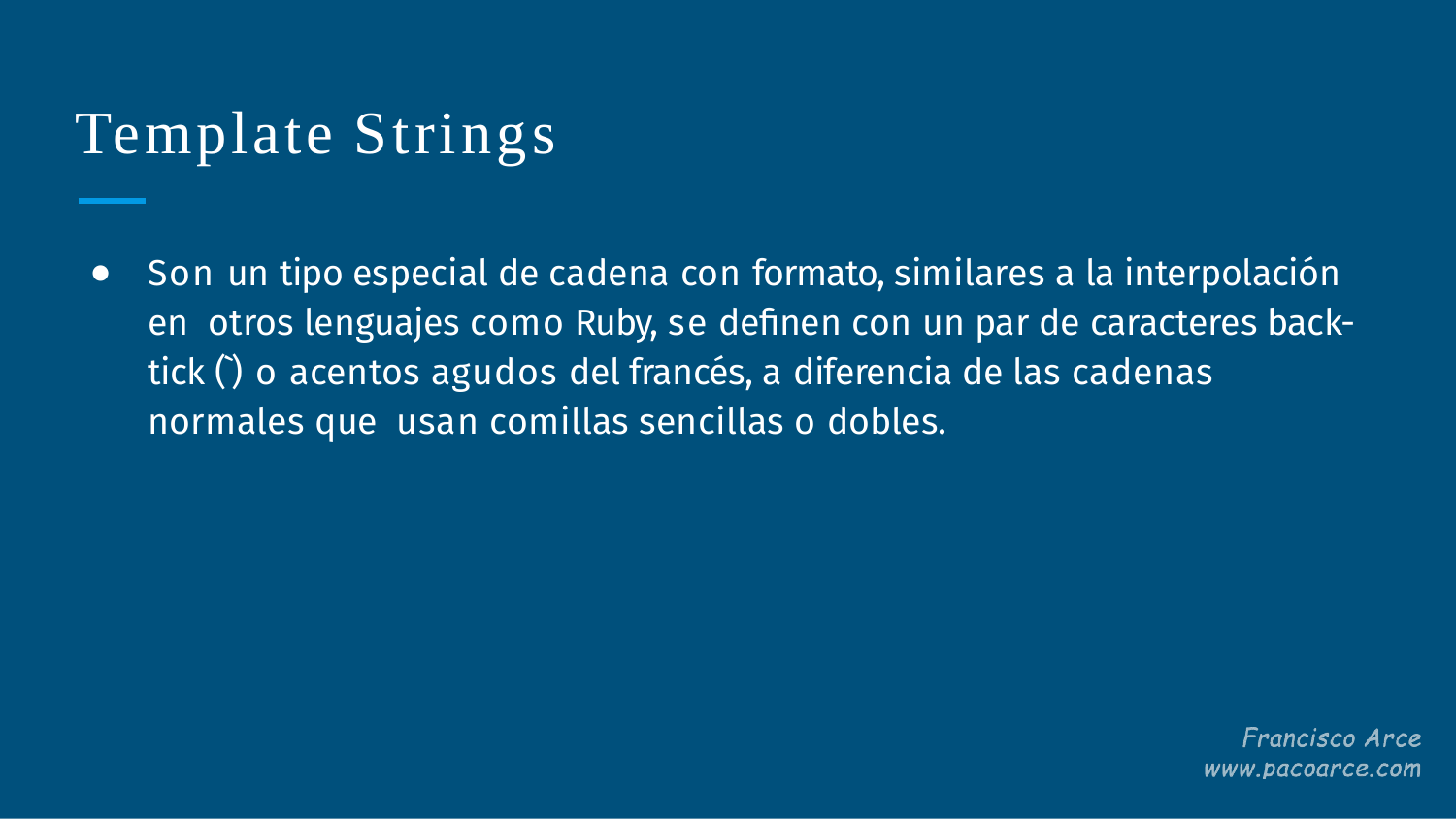

# Template Strings

Son un tipo especial de cadena con formato, similares a la interpolación en  otros lenguajes como Ruby, se deﬁnen con un par de caracteres back-tick (`)  o acentos agudos del francés, a diferencia de las cadenas normales que  usan comillas sencillas o dobles.